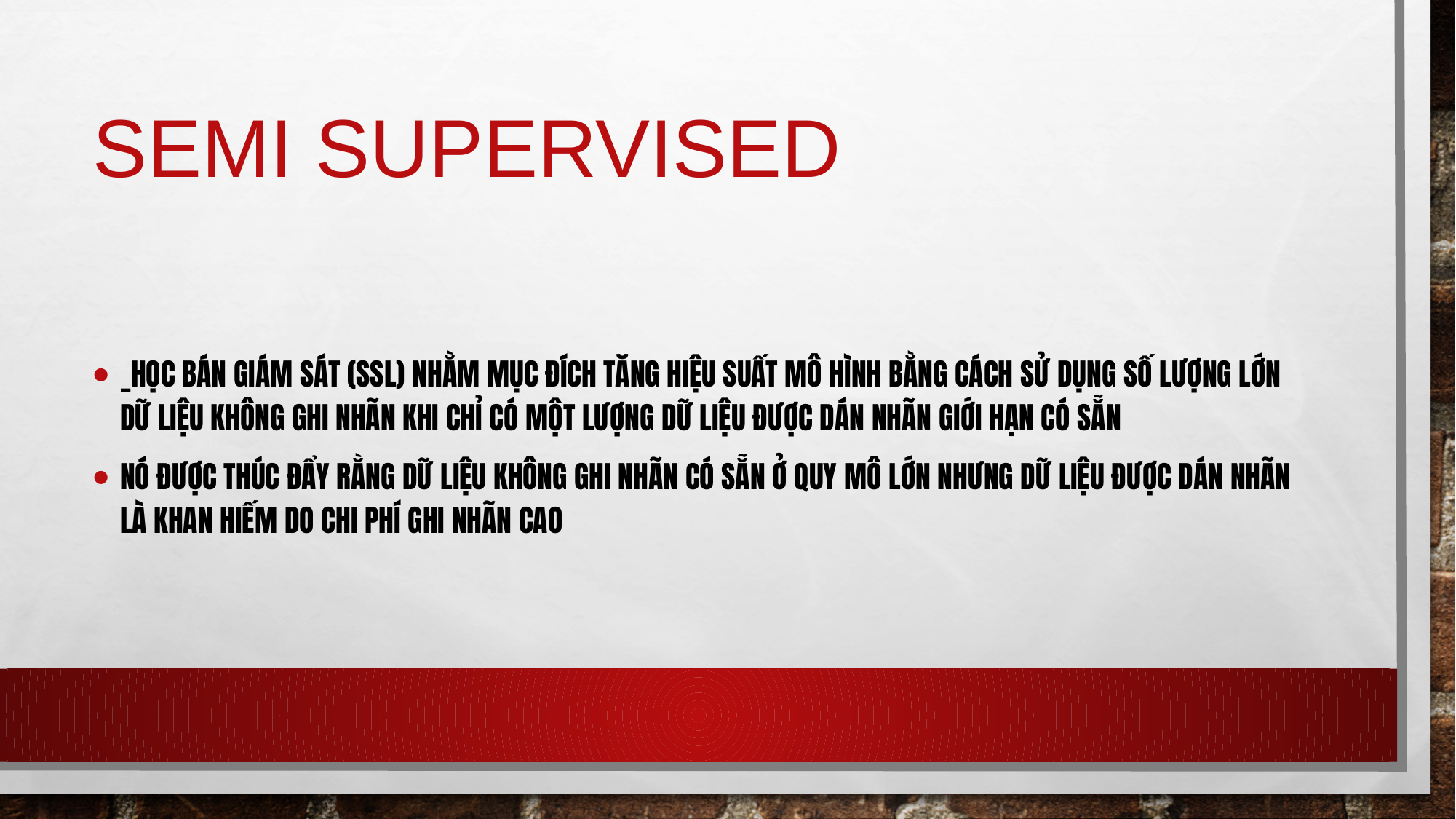

# Semi supervised
_Học bán giám sát (SSL) nhằm mục đích tăng hiệu suất mô hình bằng cách sử dụng số lượng lớn dữ liệu không ghi nhãn khi chỉ có một lượng dữ liệu được dán nhãn giới hạn có sẵn
Nó được thúc đẩy rằng dữ liệu không ghi nhãn có sẵn ở quy mô lớn nhưng dữ liệu được dán nhãn là khan hiếm do chi phí ghi nhãn cao